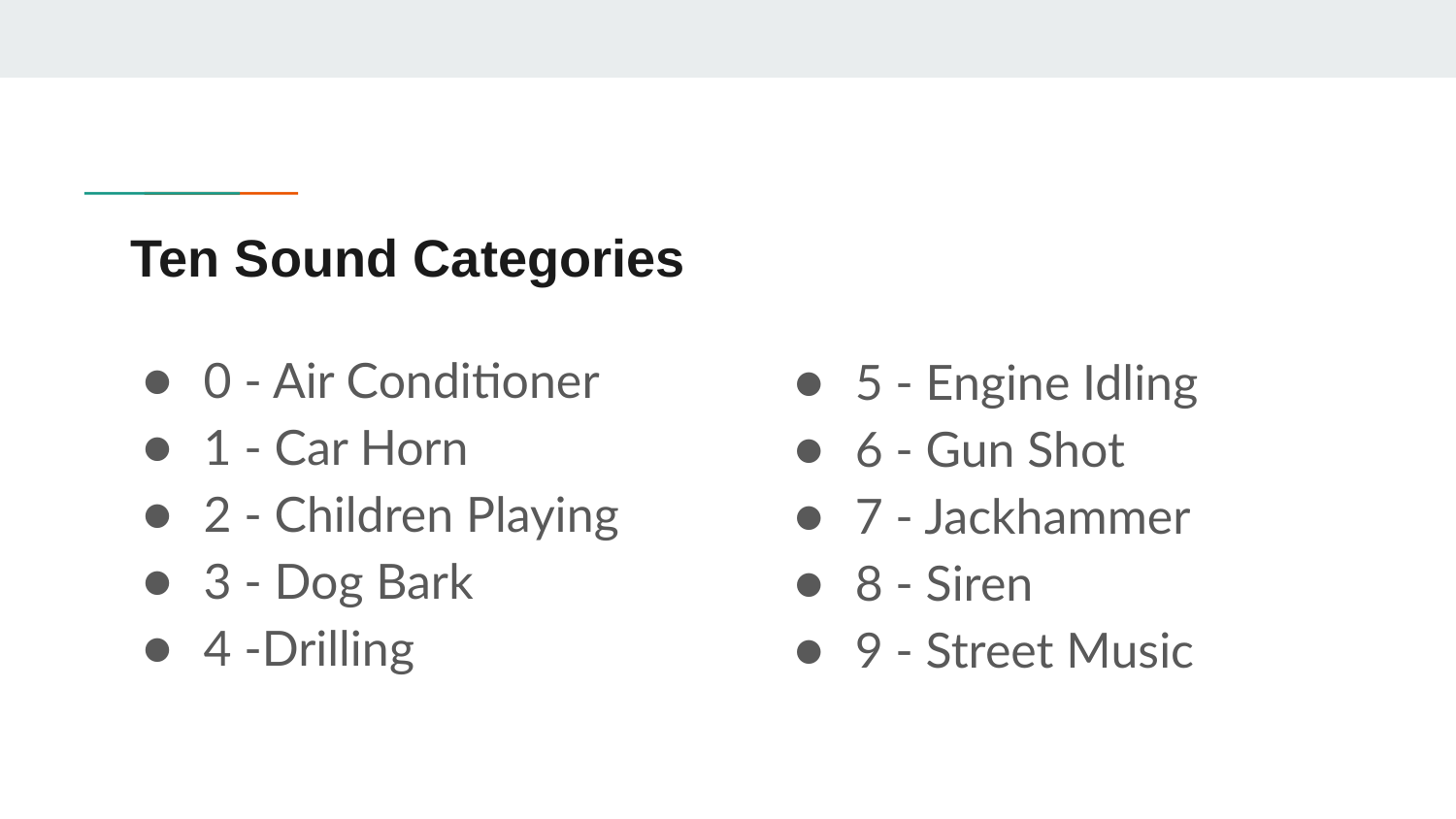

# Ten Sound Categories
0 - Air Conditioner
1 - Car Horn
2 - Children Playing
3 - Dog Bark
4 -Drilling
5 - Engine Idling
6 - Gun Shot
7 - Jackhammer
8 - Siren
9 - Street Music